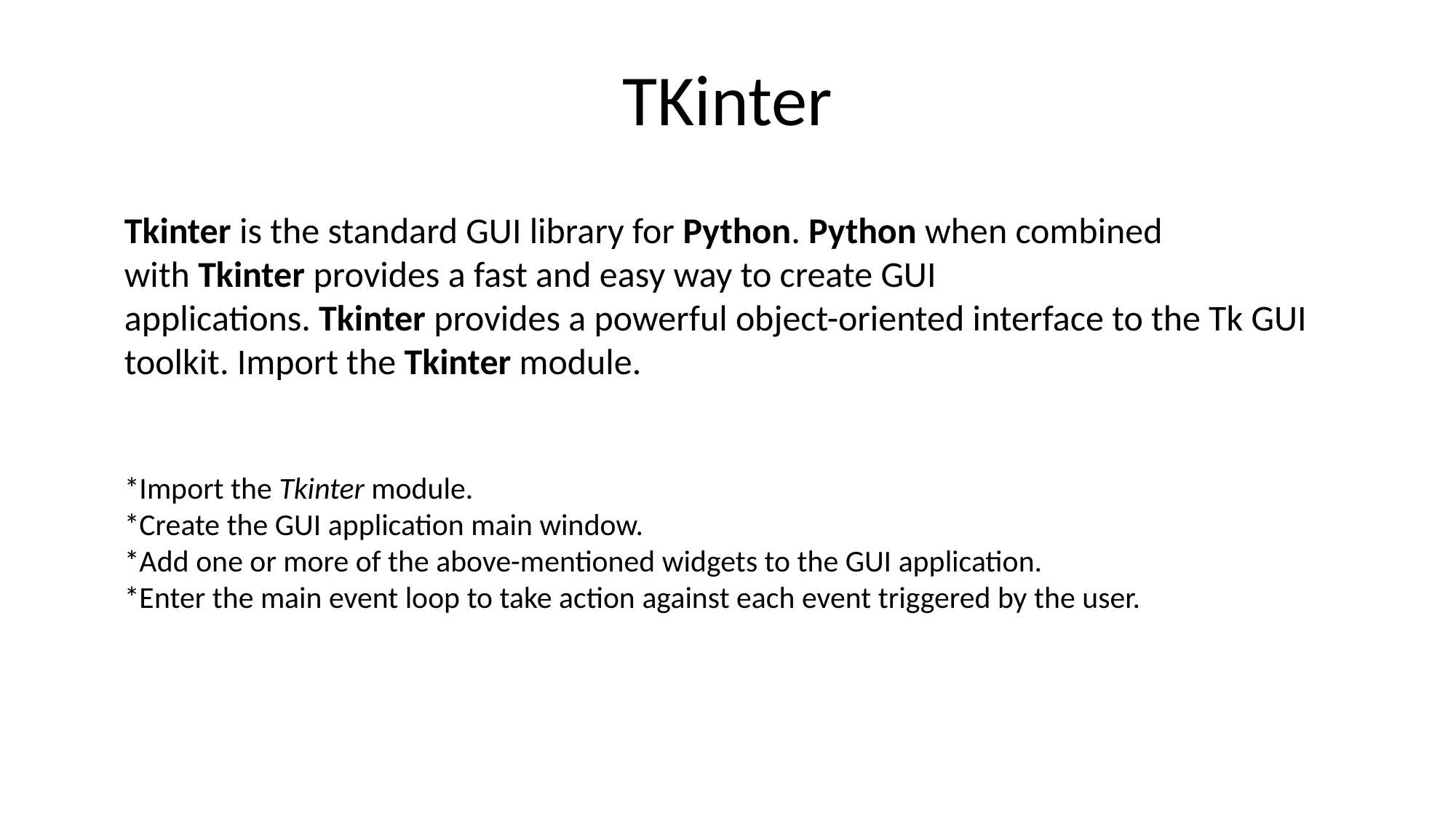

# TKinter

Tkinter is the standard GUI library for Python. Python when combined with Tkinter provides a fast and easy way to create GUI applications. Tkinter provides a powerful object-oriented interface to the Tk GUI toolkit. Import the Tkinter module.

*Import the Tkinter module.
*Create the GUI application main window.
*Add one or more of the above-mentioned widgets to the GUI application.
*Enter the main event loop to take action against each event triggered by the user.